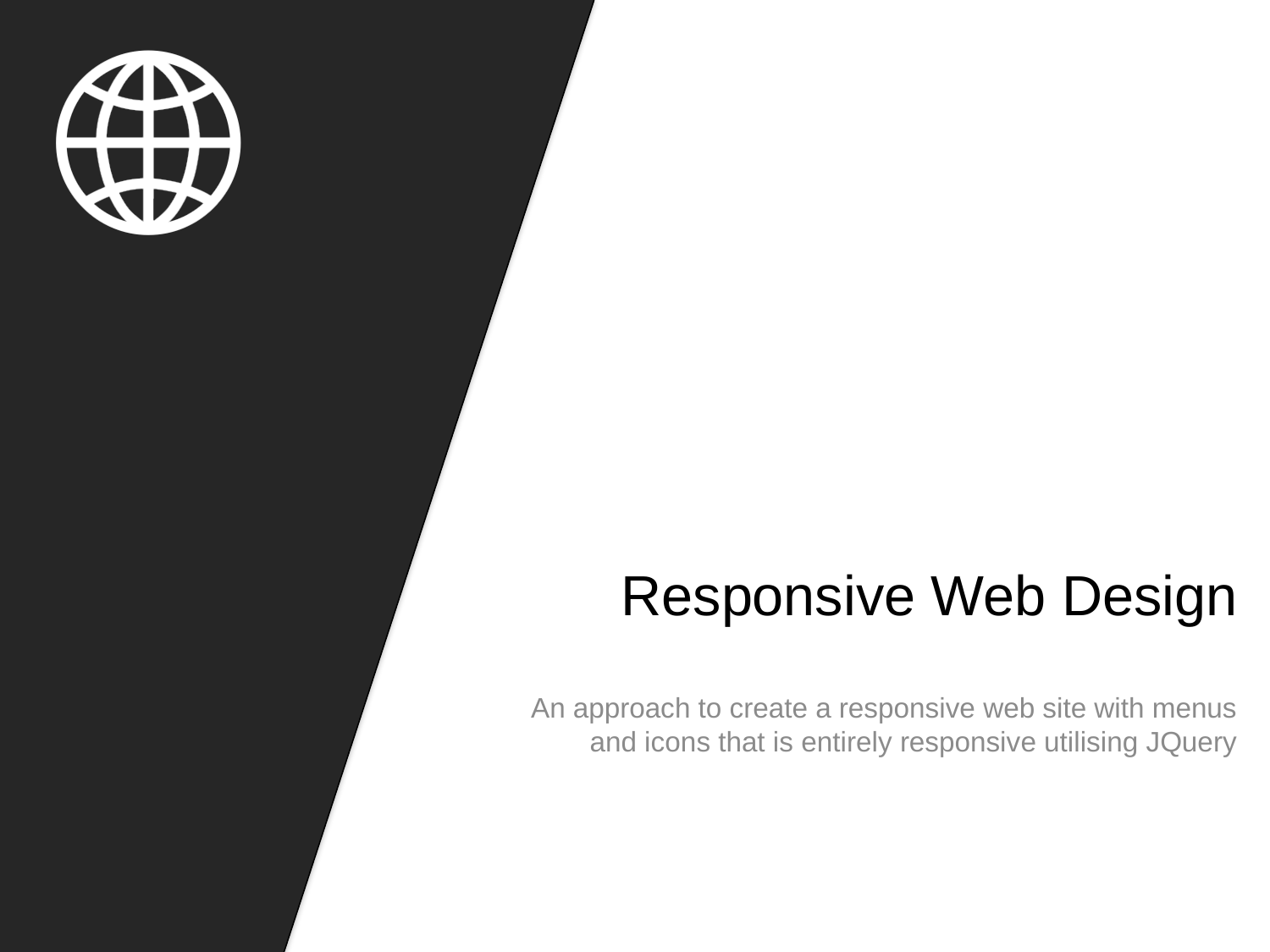

# Responsive Web Design
An approach to create a responsive web site with menus and icons that is entirely responsive utilising JQuery